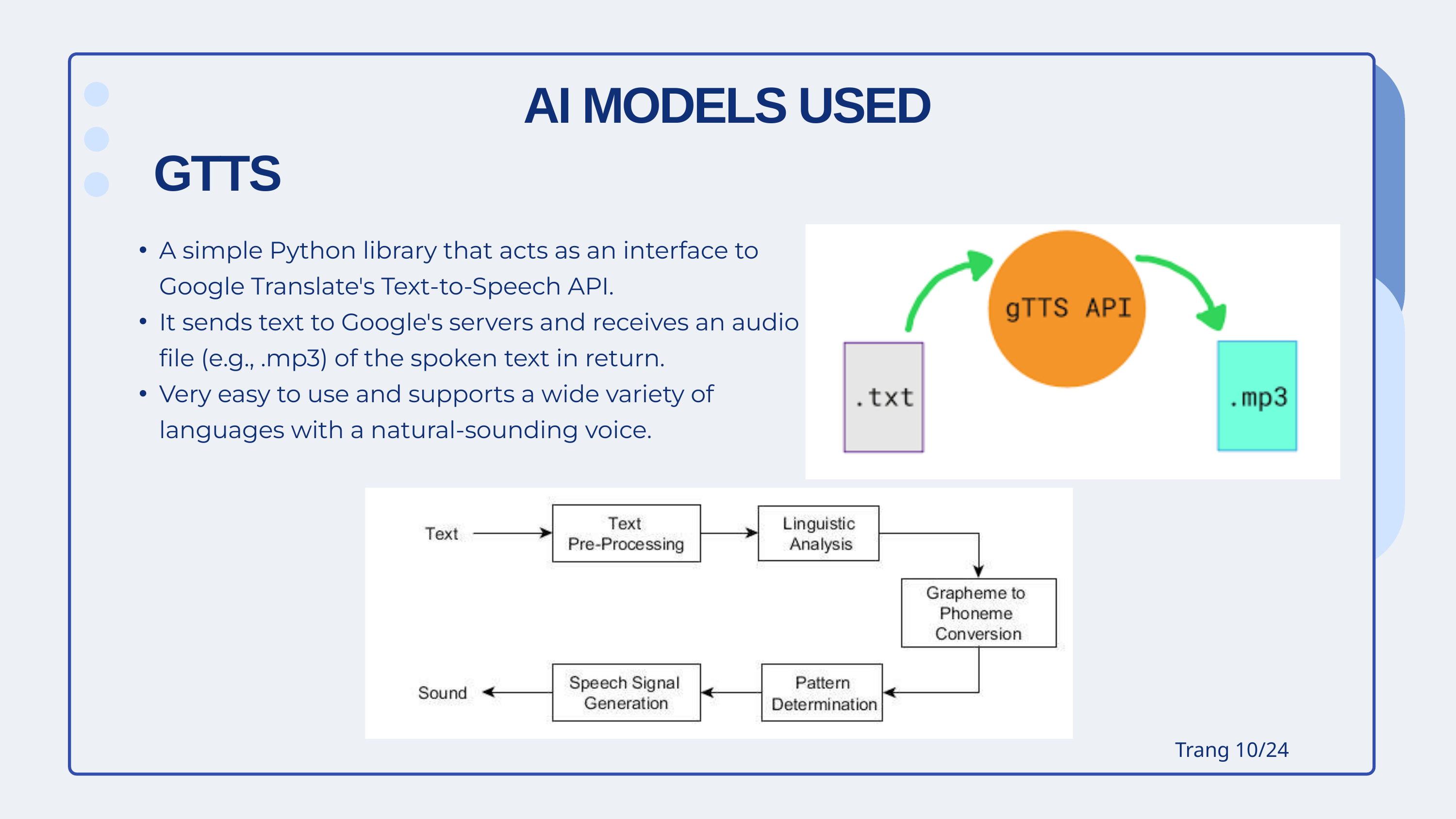

AI MODELS USED

GTTS

A simple Python library that acts as an interface to Google Translate's Text-to-Speech API.
It sends text to Google's servers and receives an audio file (e.g., .mp3) of the spoken text in return.
Very easy to use and supports a wide variety of languages with a natural-sounding voice.

Trang 10/24